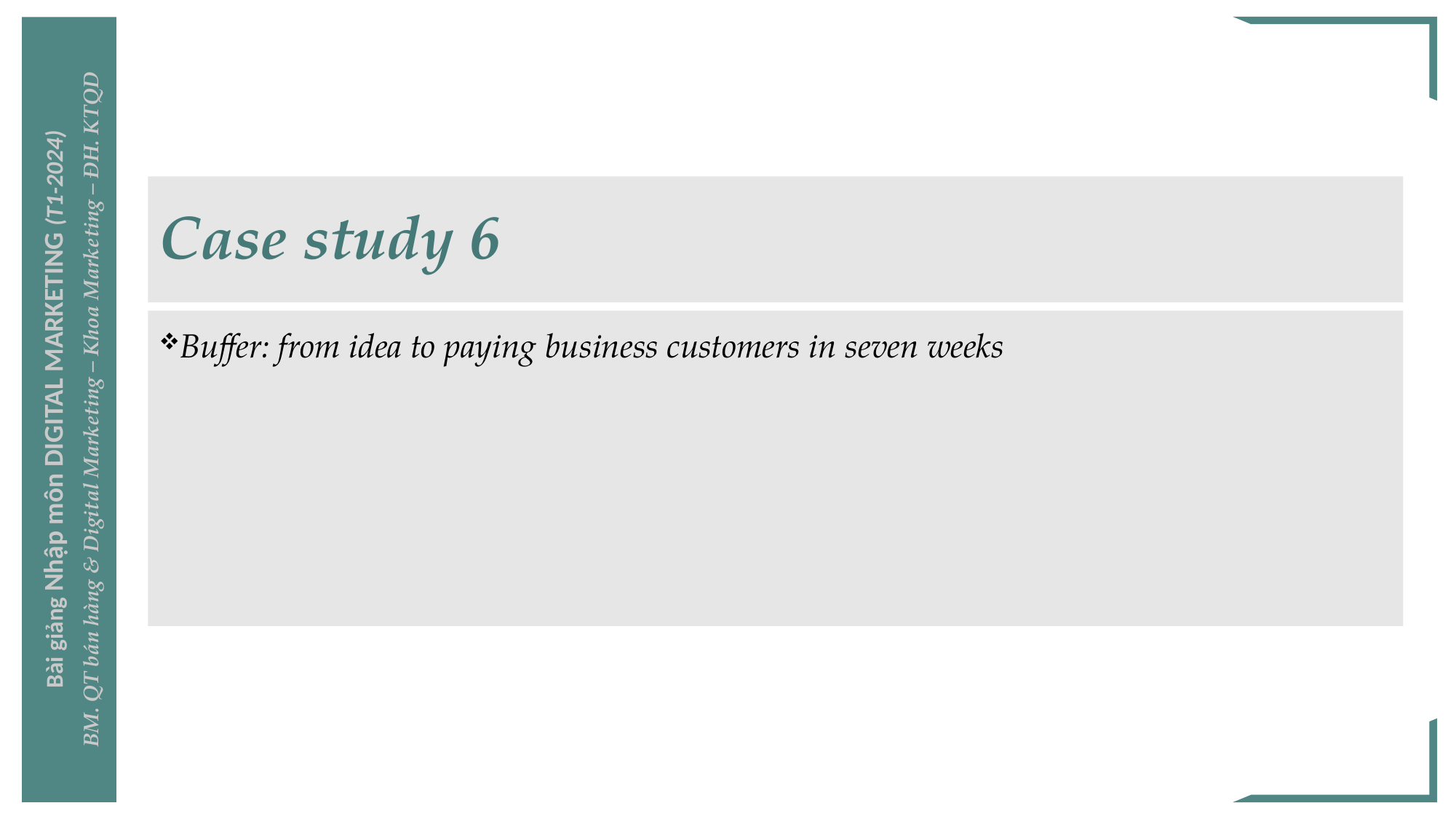

# Case study 6
Buffer: from idea to paying business customers in seven weeks